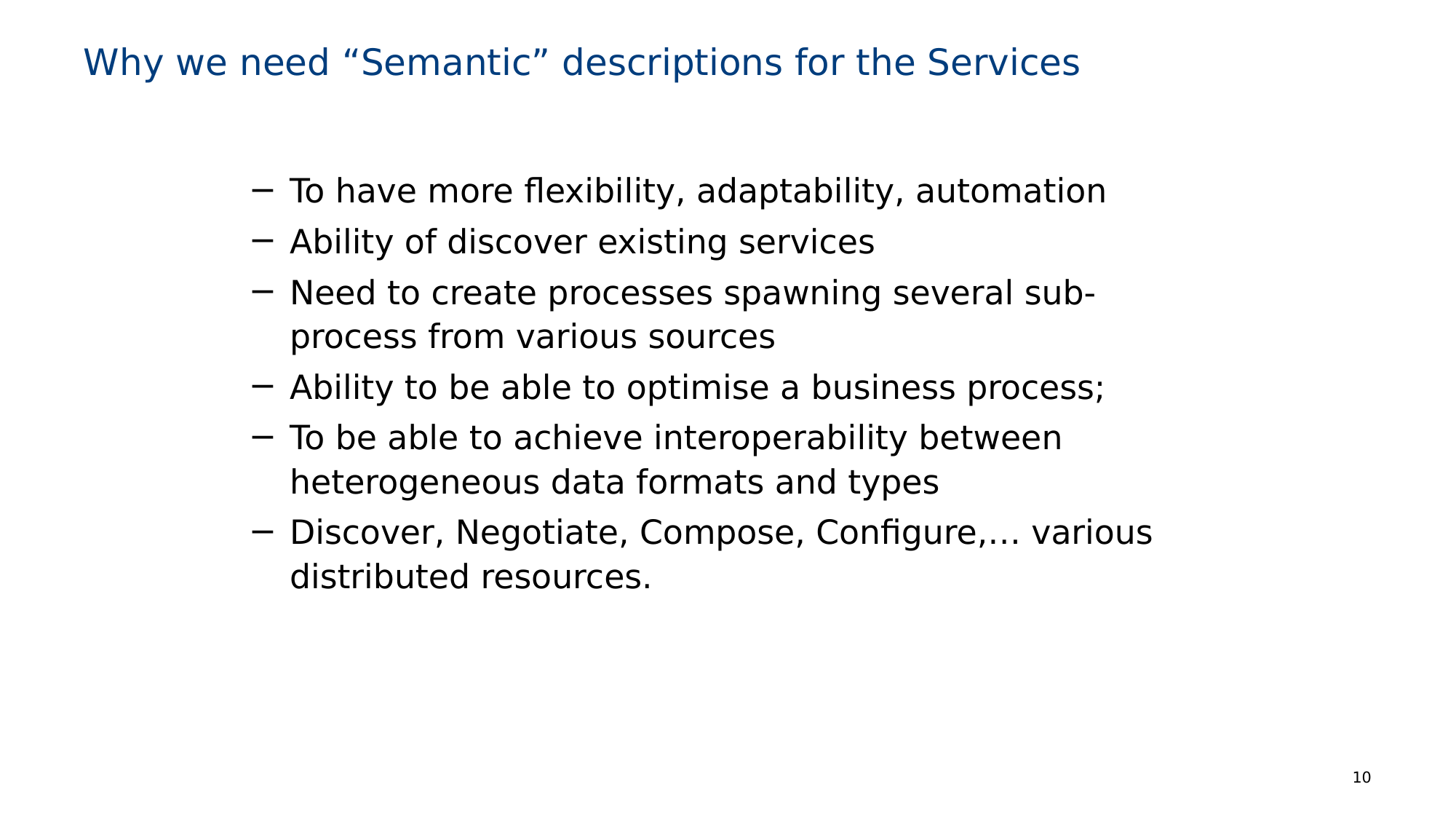

# Why we need “Semantic” descriptions for the Services
To have more flexibility, adaptability, automation
Ability of discover existing services
Need to create processes spawning several sub-process from various sources
Ability to be able to optimise a business process;
To be able to achieve interoperability between  heterogeneous data formats and types
Discover, Negotiate, Compose, Configure,… various distributed resources.

10